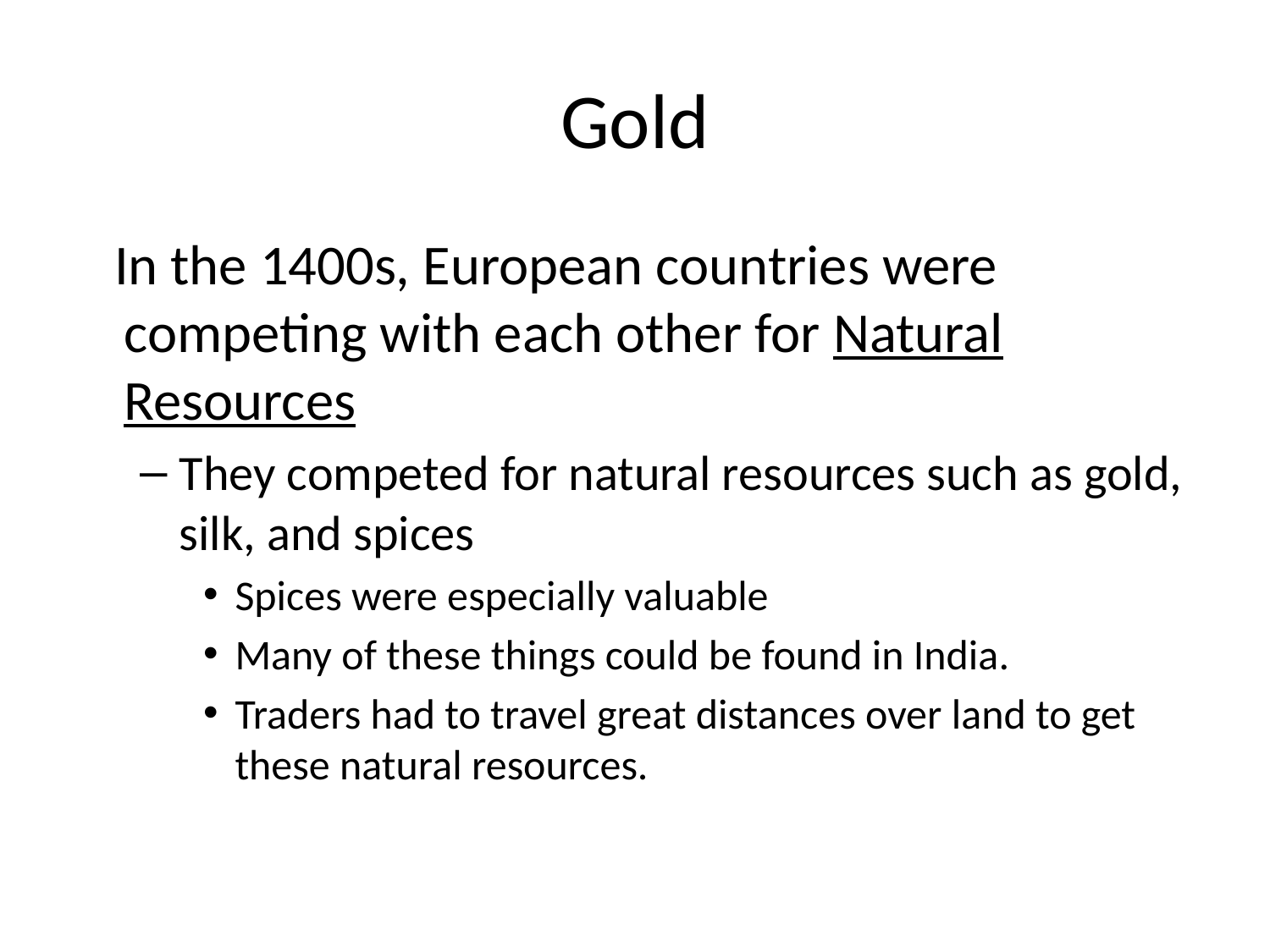

# Gold
   In the 1400s, European countries were competing with each other for Natural Resources
They competed for natural resources such as gold, silk, and spices
Spices were especially valuable
Many of these things could be found in India.
Traders had to travel great distances over land to get these natural resources.